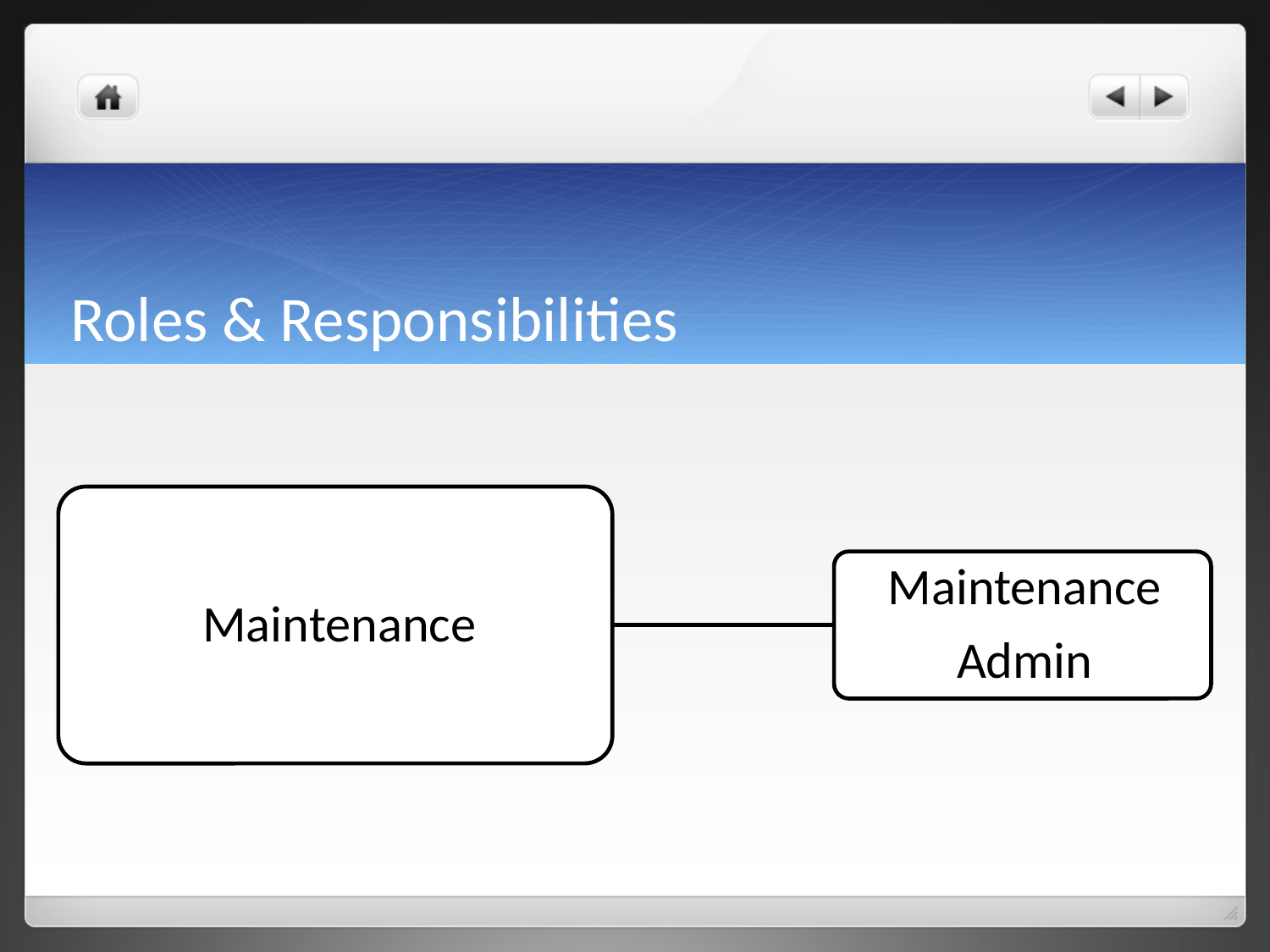

# Roles & Responsibilities
Maintenance

Maintenance
Admin